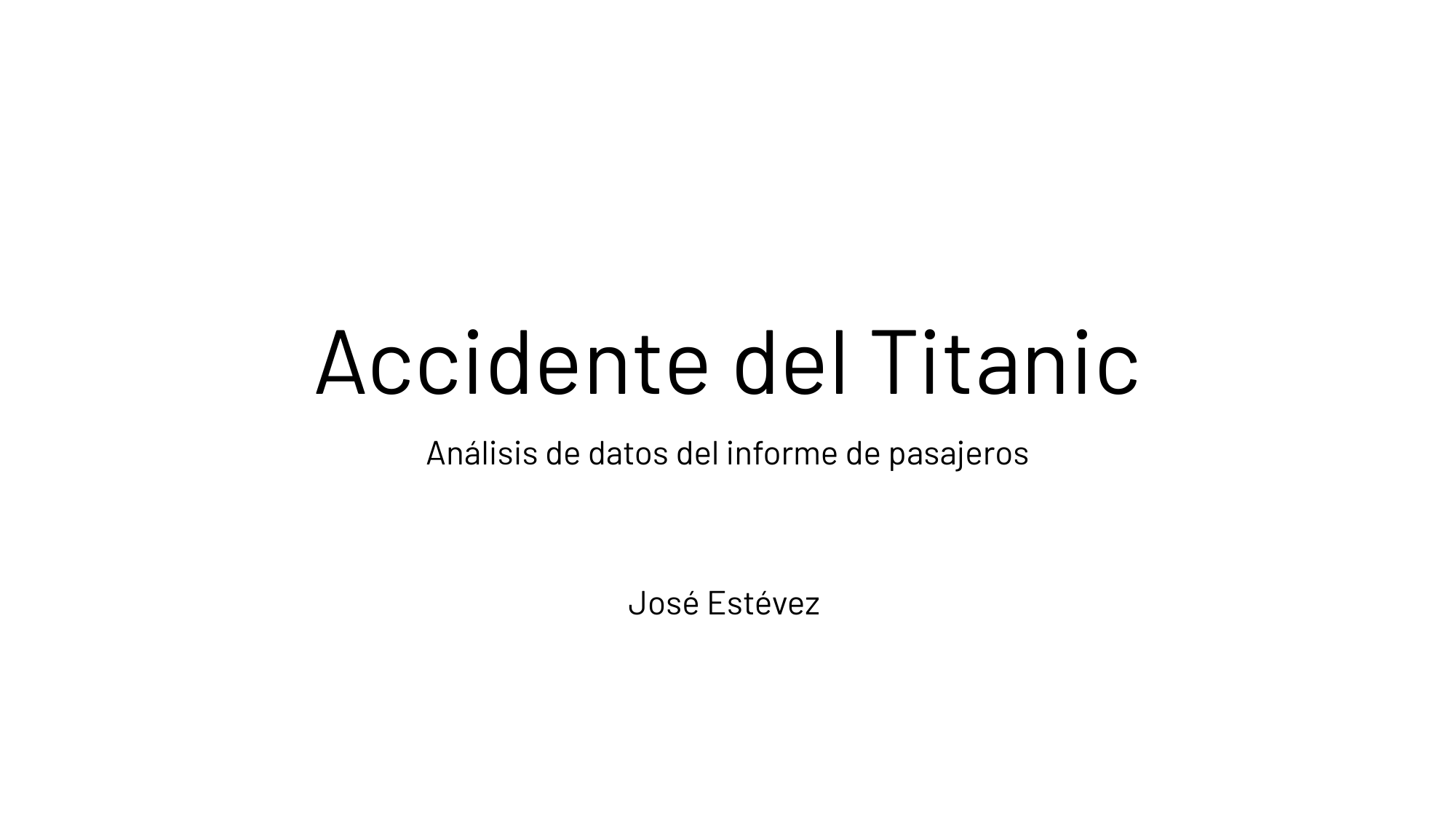

# Accidente del Titanic
Análisis de datos del informe de pasajeros

José Estévez